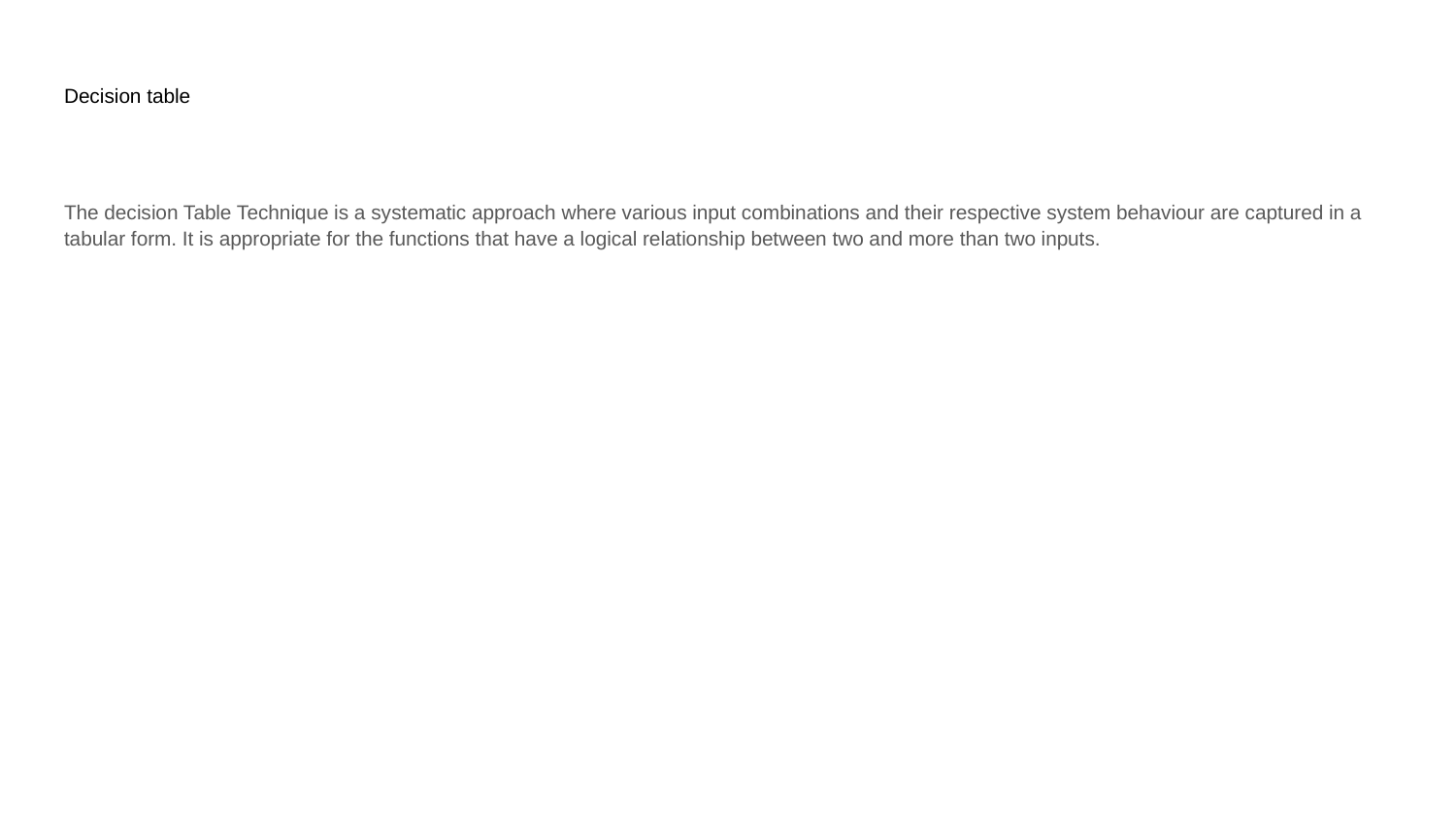

# Decision table
The decision Table Technique is a systematic approach where various input combinations and their respective system behaviour are captured in a tabular form. It is appropriate for the functions that have a logical relationship between two and more than two inputs.